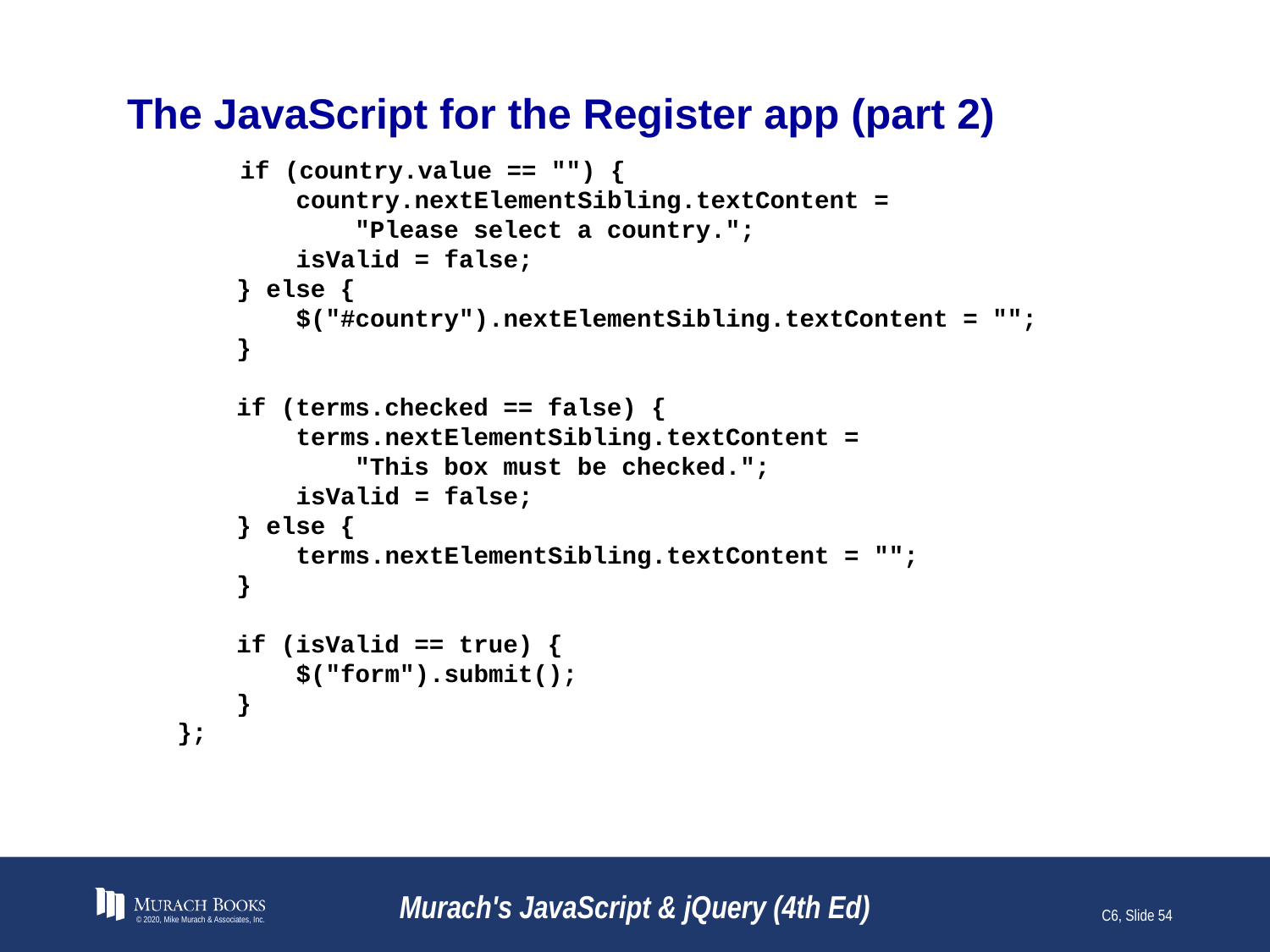

# The JavaScript for the Register app (part 2)
	if (country.value == "") {
        country.nextElementSibling.textContent =
            "Please select a country.";
        isValid = false;
    } else {
        $("#country").nextElementSibling.textContent = "";
    }

    if (terms.checked == false) {
        terms.nextElementSibling.textContent =
            "This box must be checked.";
        isValid = false;
    } else {
        terms.nextElementSibling.textContent = "";
    }

    if (isValid == true) {
        $("form").submit();
    }
};

© 2020, Mike Murach & Associates, Inc.
Murach's JavaScript & jQuery (4th Ed)

C6, Slide 54